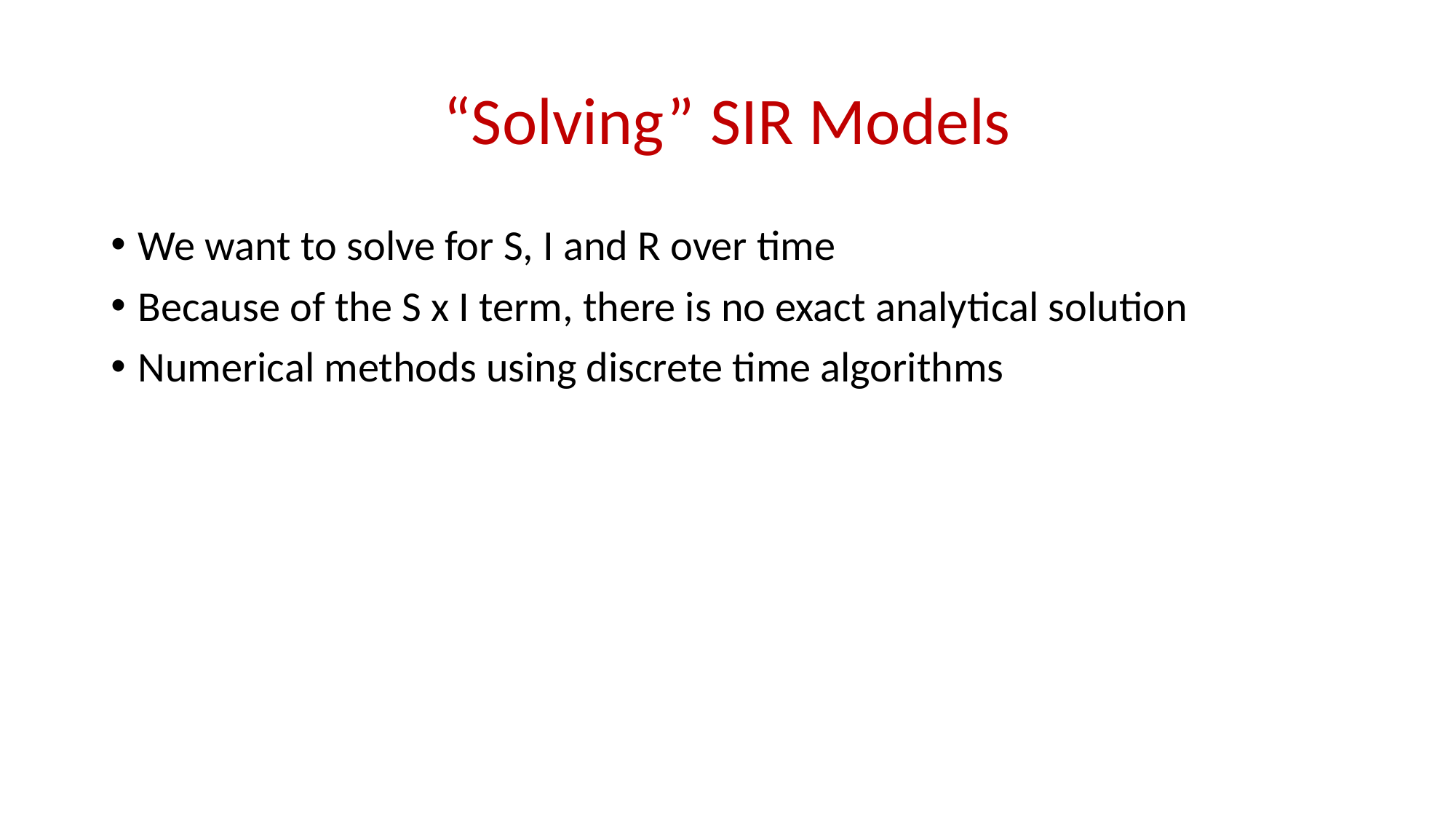

# “Solving” SIR Models
We want to solve for S, I and R over time
Because of the S x I term, there is no exact analytical solution
Numerical methods using discrete time algorithms